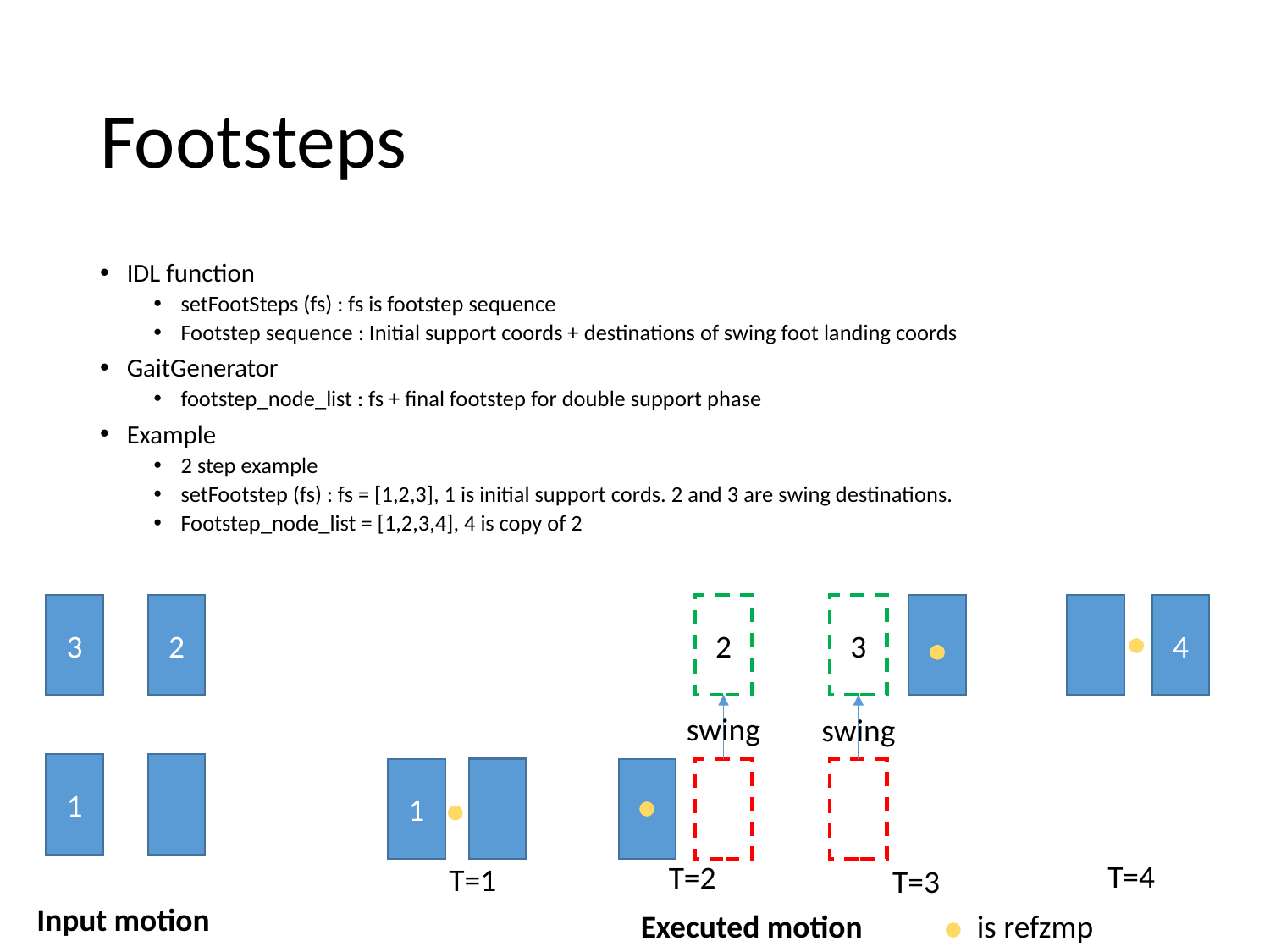

# Footsteps
IDL function
setFootSteps (fs) : fs is footstep sequence
Footstep sequence : Initial support coords + destinations of swing foot landing coords
GaitGenerator
footstep_node_list : fs + final footstep for double support phase
Example
2 step example
setFootstep (fs) : fs = [1,2,3], 1 is initial support cords. 2 and 3 are swing destinations.
Footstep_node_list = [1,2,3,4], 4 is copy of 2

3
2
2
3

4

swing
swing
1

1

T=4
T=2
T=1
T=3
Input motion
Executed motion
 is refzmp